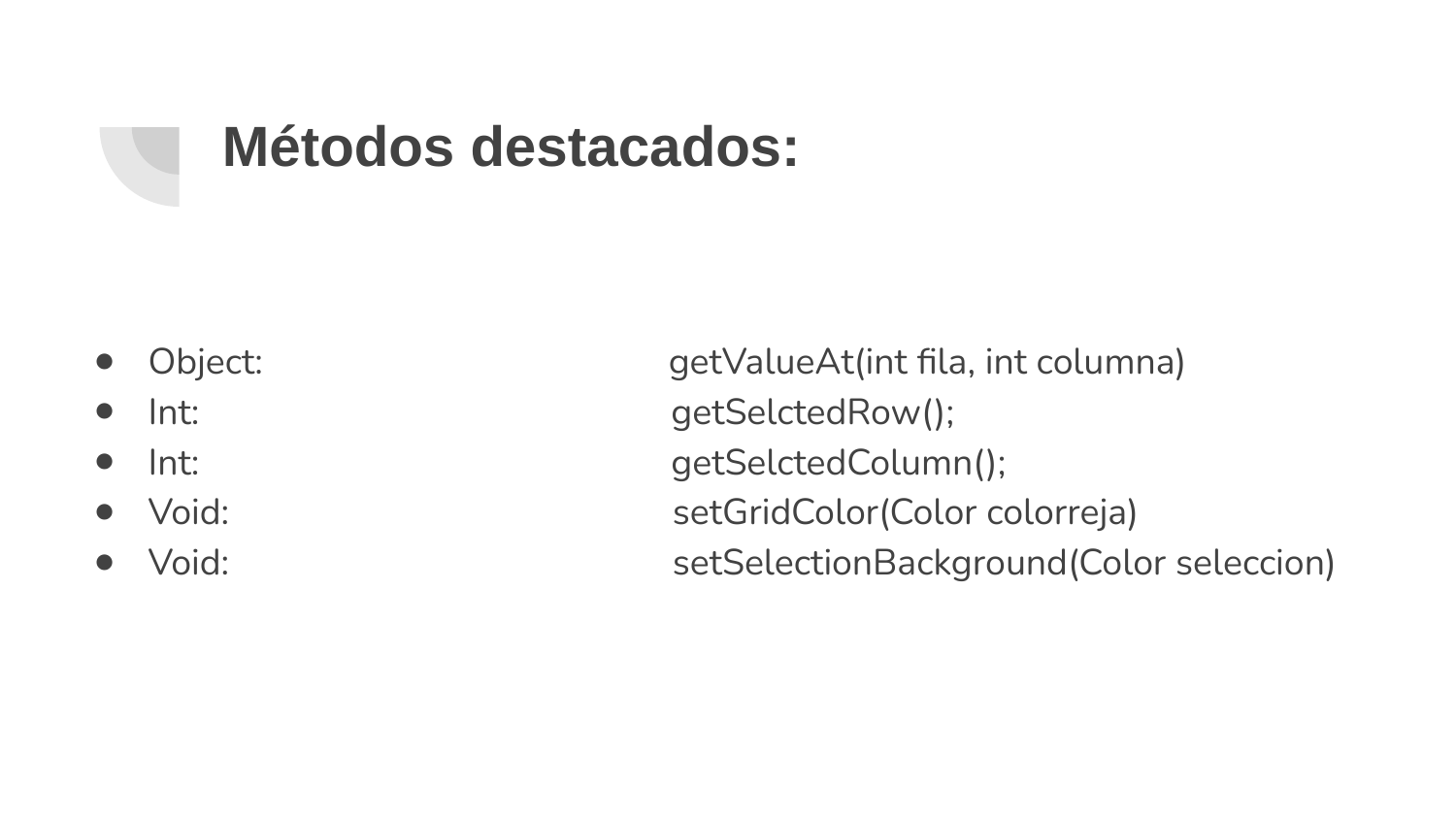

# Métodos destacados:
Object:                                           getValueAt(int fila, int columna)
Int:                                                  getSelctedRow();
Int:                                                  getSelctedColumn();
Void:                                               setGridColor(Color colorreja)
Void:                                               setSelectionBackground(Color seleccion)